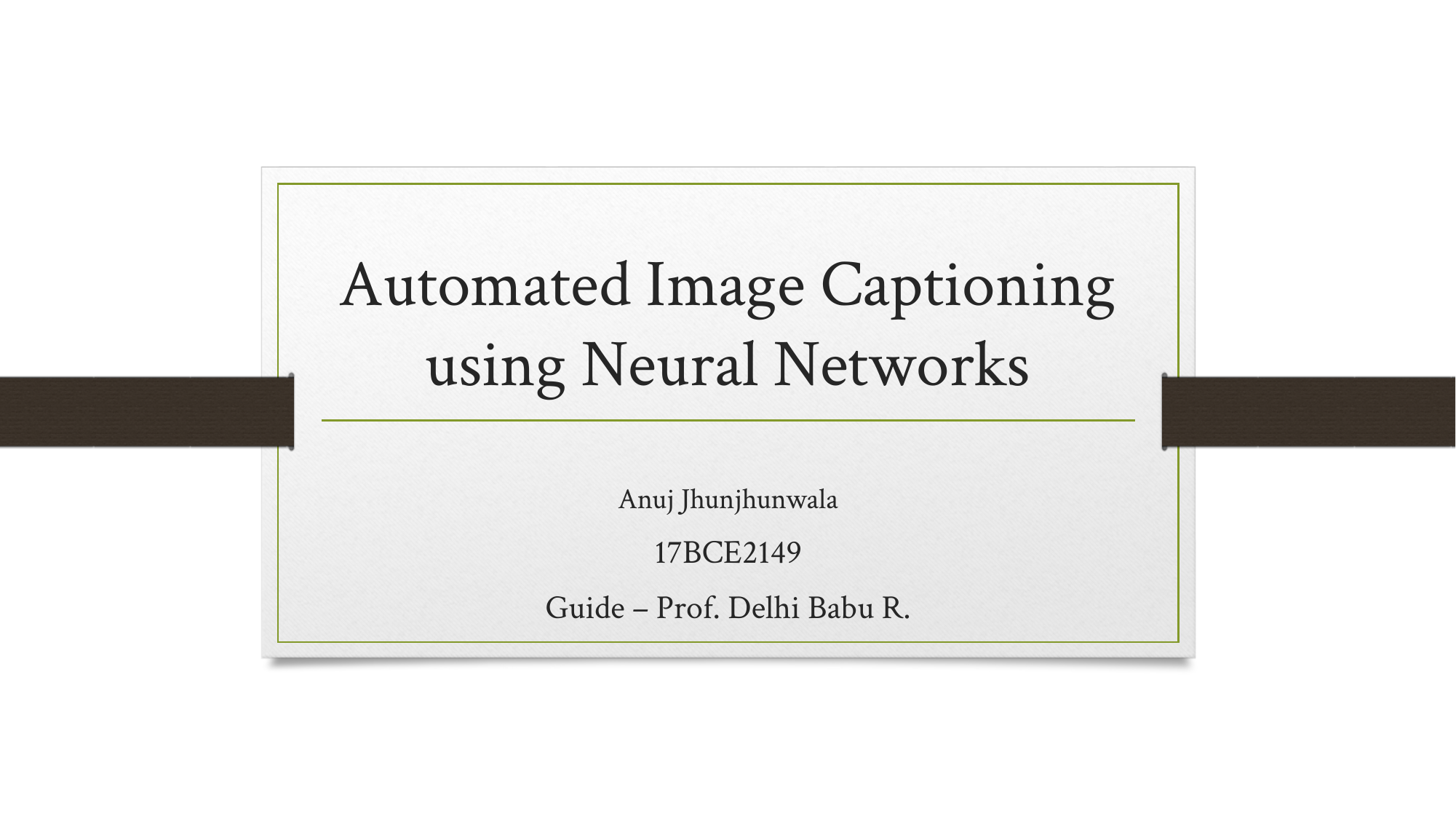

# Automated Image Captioning using Neural Networks
Anuj Jhunjhunwala
17BCE2149
Guide – Prof. Delhi Babu R.